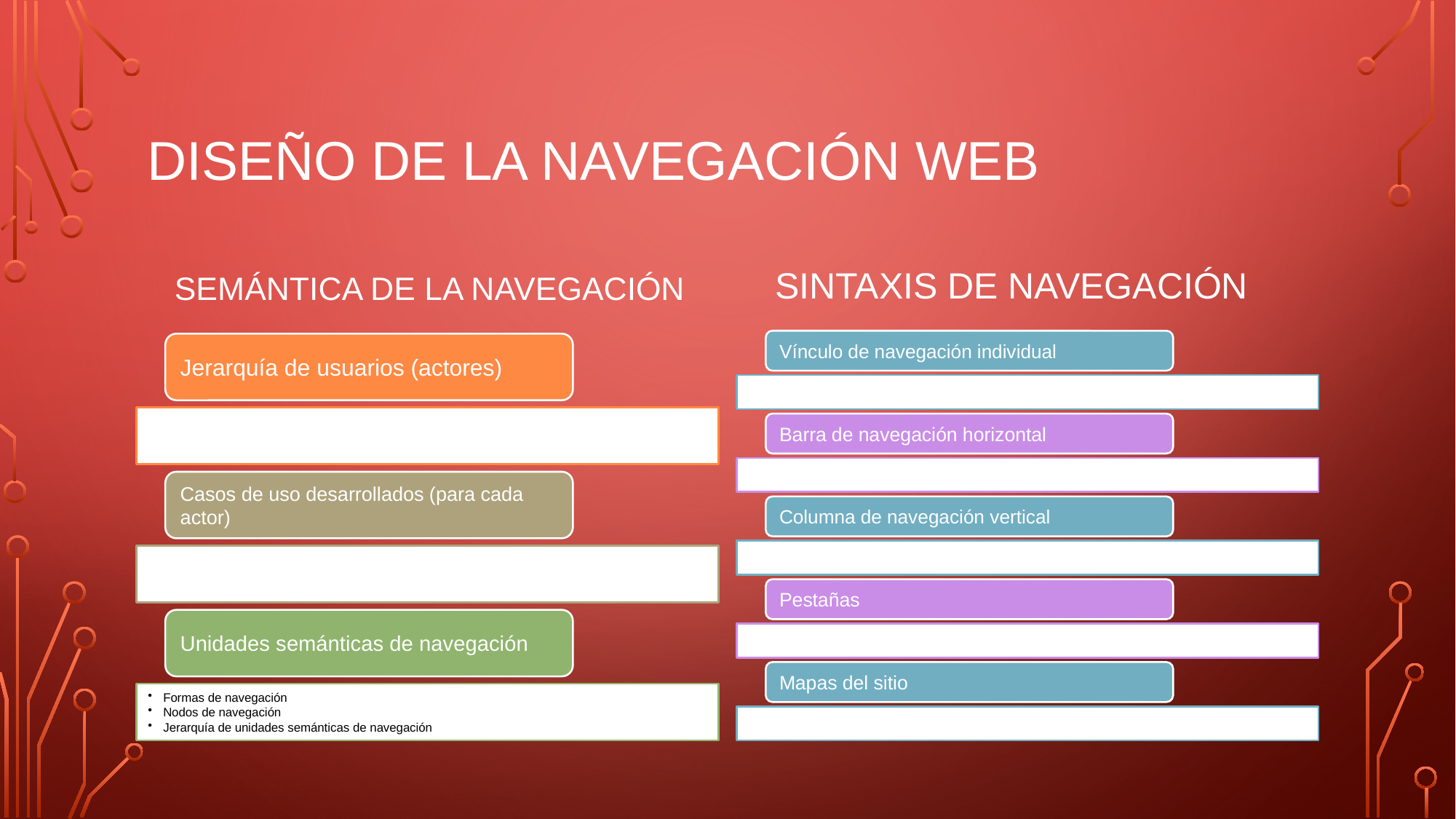

# Diseño de la Navegación WEB
Semántica de la navegación
Sintaxis de navegación
Vínculo de navegación individual
Barra de navegación horizontal
Columna de navegación vertical
Pestañas
Mapas del sitio
Jerarquía de usuarios (actores)
Casos de uso desarrollados (para cada actor)
Unidades semánticas de navegación
Formas de navegación
Nodos de navegación
Jerarquía de unidades semánticas de navegación